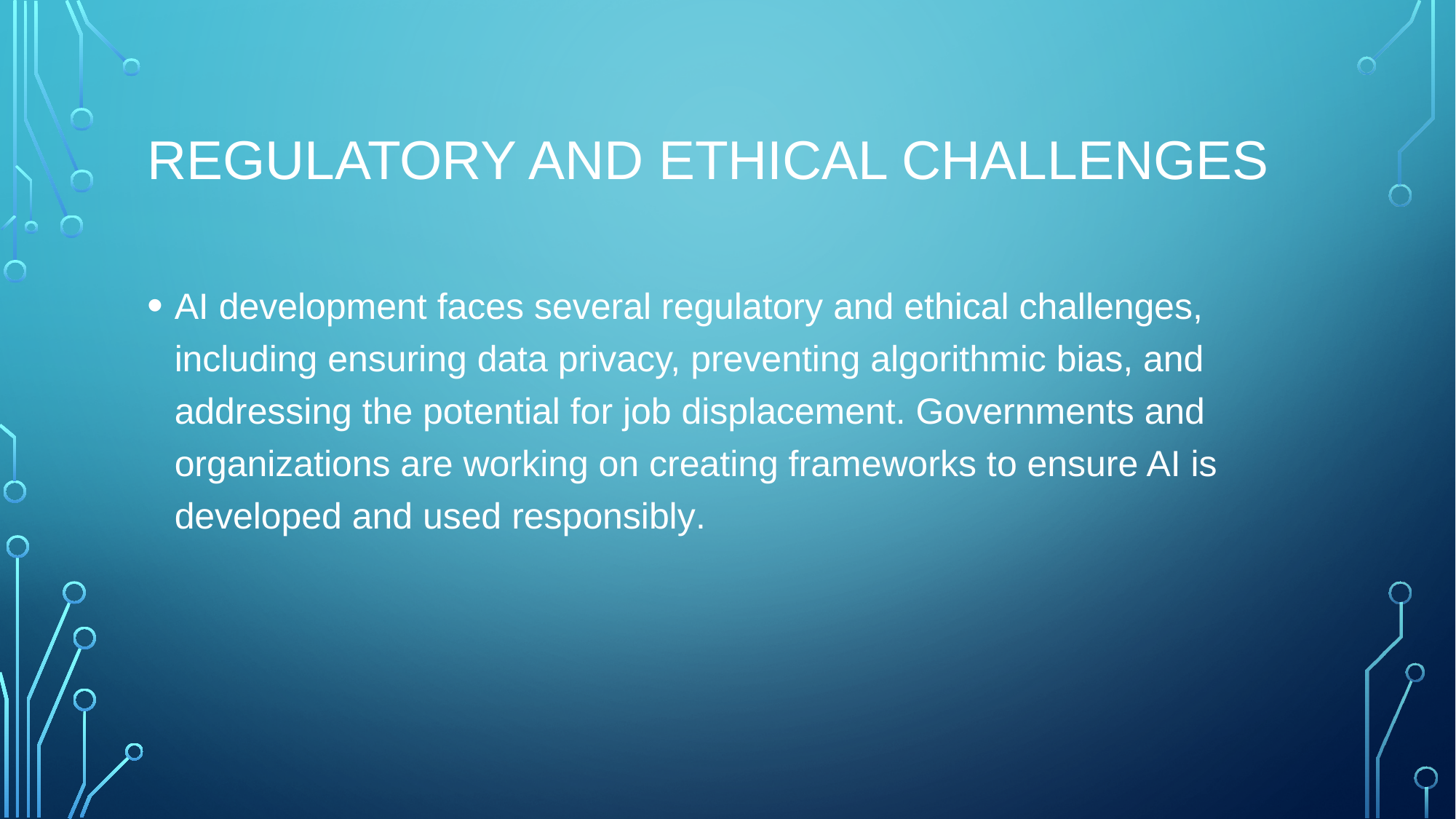

# Regulatory and ethical challenges
AI development faces several regulatory and ethical challenges, including ensuring data privacy, preventing algorithmic bias, and addressing the potential for job displacement. Governments and organizations are working on creating frameworks to ensure AI is developed and used responsibly.